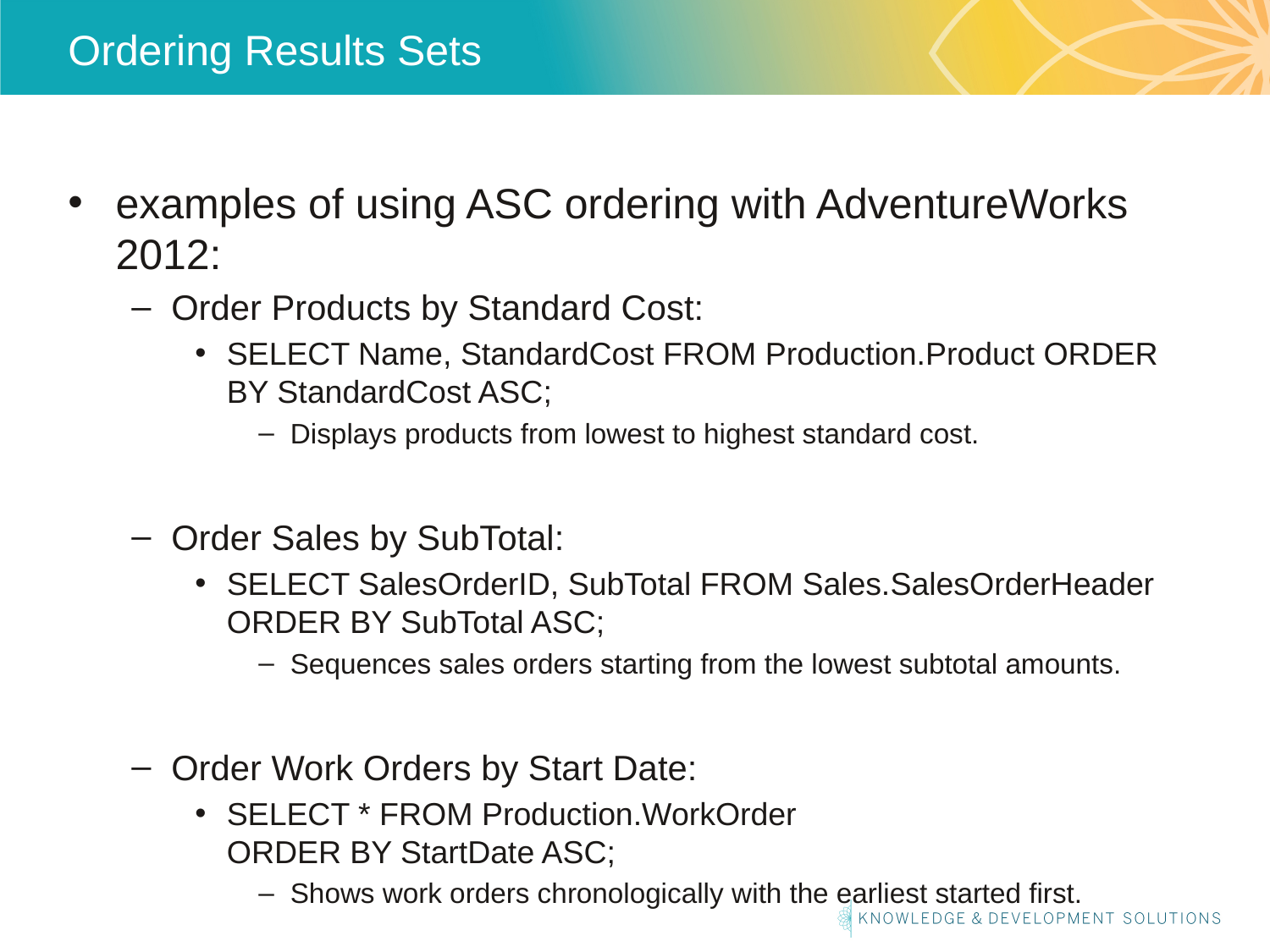

# Ordering Results Sets
examples of using ASC ordering with AdventureWorks 2012:
Order Products by Standard Cost:
SELECT Name, StandardCost FROM Production.Product ORDER BY StandardCost ASC;
Displays products from lowest to highest standard cost.

Order Sales by SubTotal:
SELECT SalesOrderID, SubTotal FROM Sales.SalesOrderHeader ORDER BY SubTotal ASC;
Sequences sales orders starting from the lowest subtotal amounts.

Order Work Orders by Start Date:
SELECT * FROM Production.WorkOrder
ORDER BY StartDate ASC;
Shows work orders chronologically with the earliest started first.